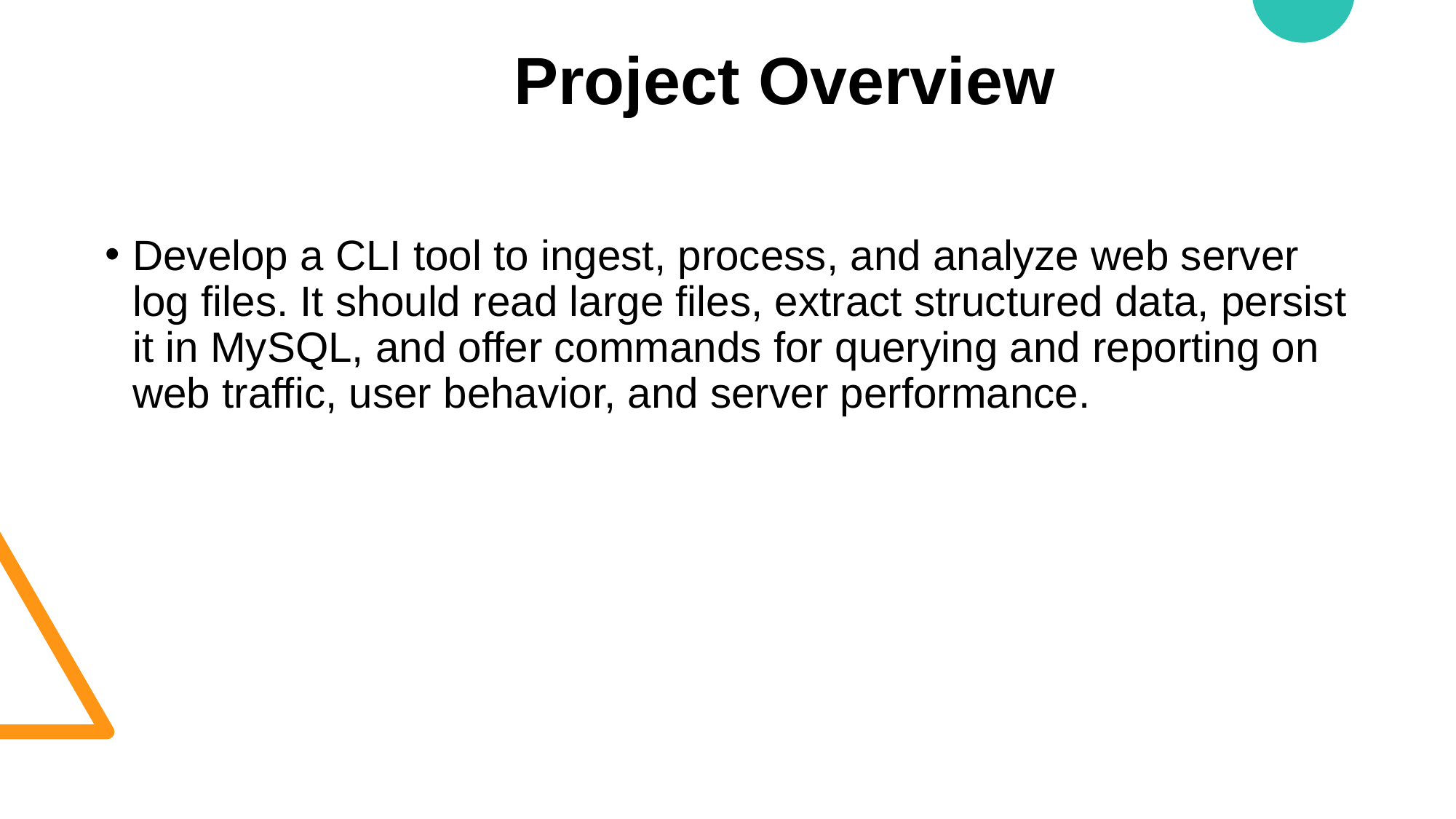

# Project Overview
Develop a CLI tool to ingest, process, and analyze web server log files. It should read large files, extract structured data, persist it in MySQL, and offer commands for querying and reporting on web traffic, user behavior, and server performance.